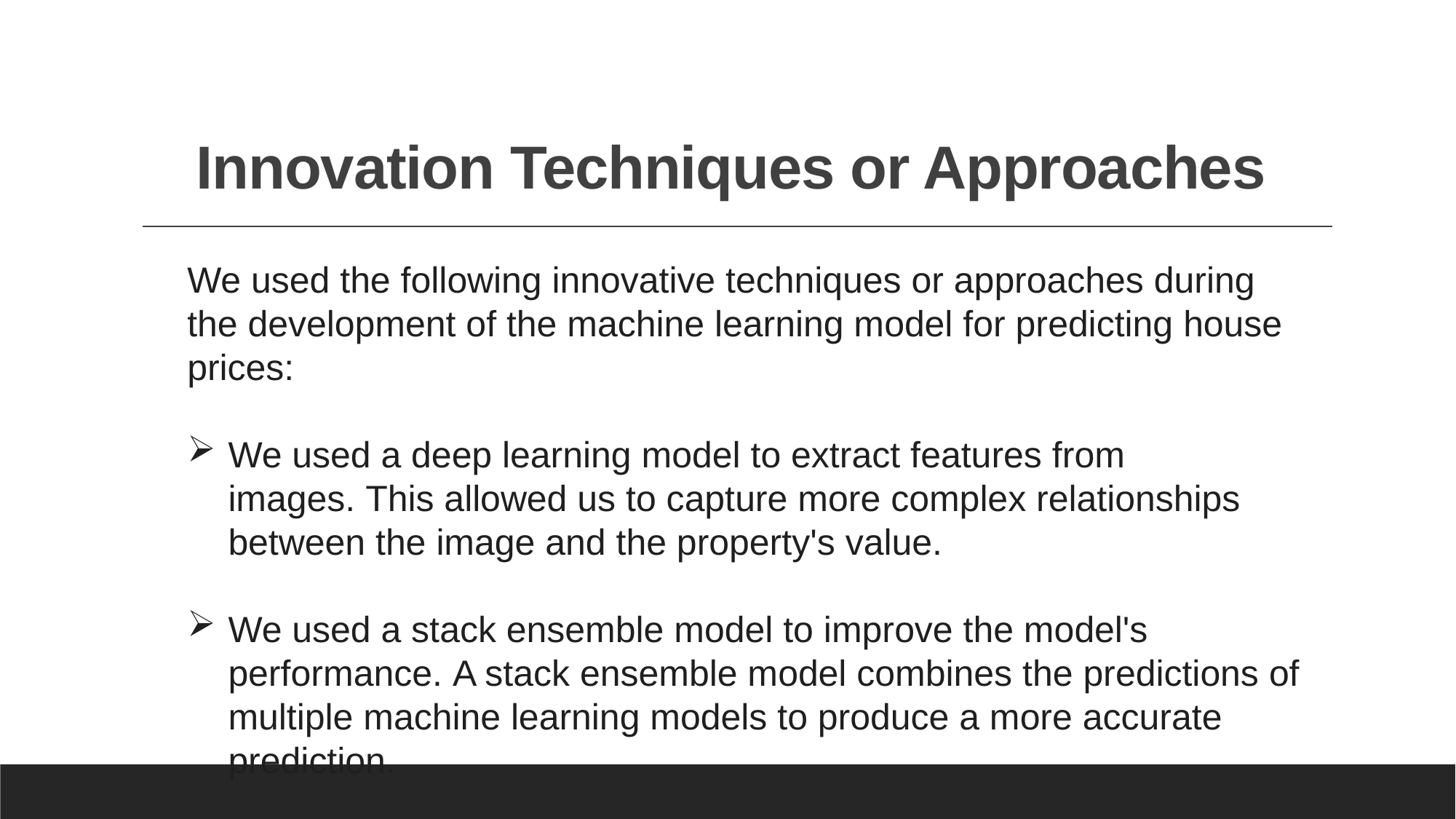

# Innovation Techniques or Approaches
We used the following innovative techniques or approaches during the development of the machine learning model for predicting house prices:

We used a deep learning model to extract features from images. This allowed us to capture more complex relationships between the image and the property's value.

We used a stack ensemble model to improve the model's performance. A stack ensemble model combines the predictions of multiple machine learning models to produce a more accurate prediction.